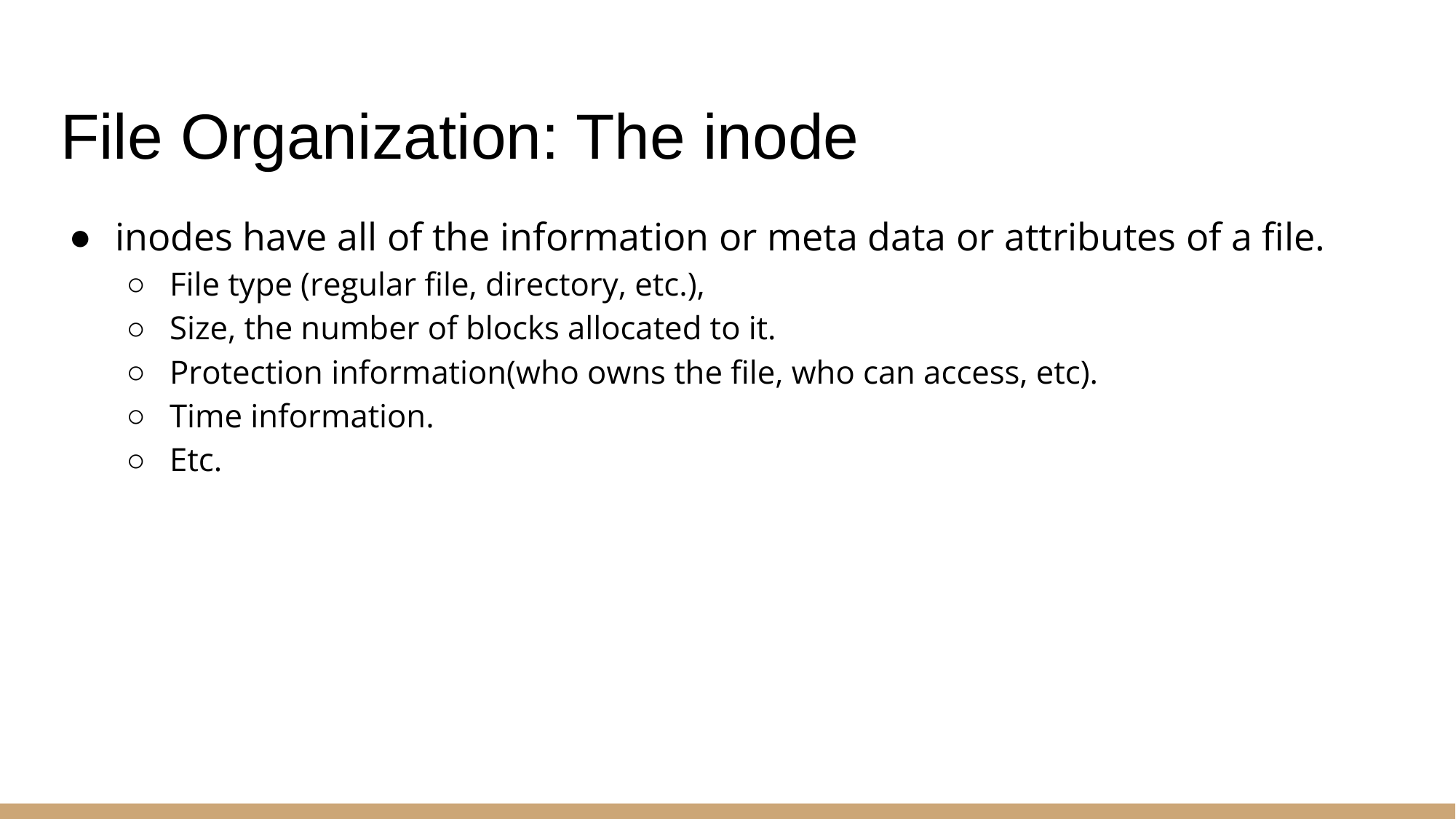

# File Organization: The inode
inodes have all of the information or meta data or attributes of a file.
File type (regular file, directory, etc.),
Size, the number of blocks allocated to it.
Protection information(who owns the file, who can access, etc).
Time information.
Etc.